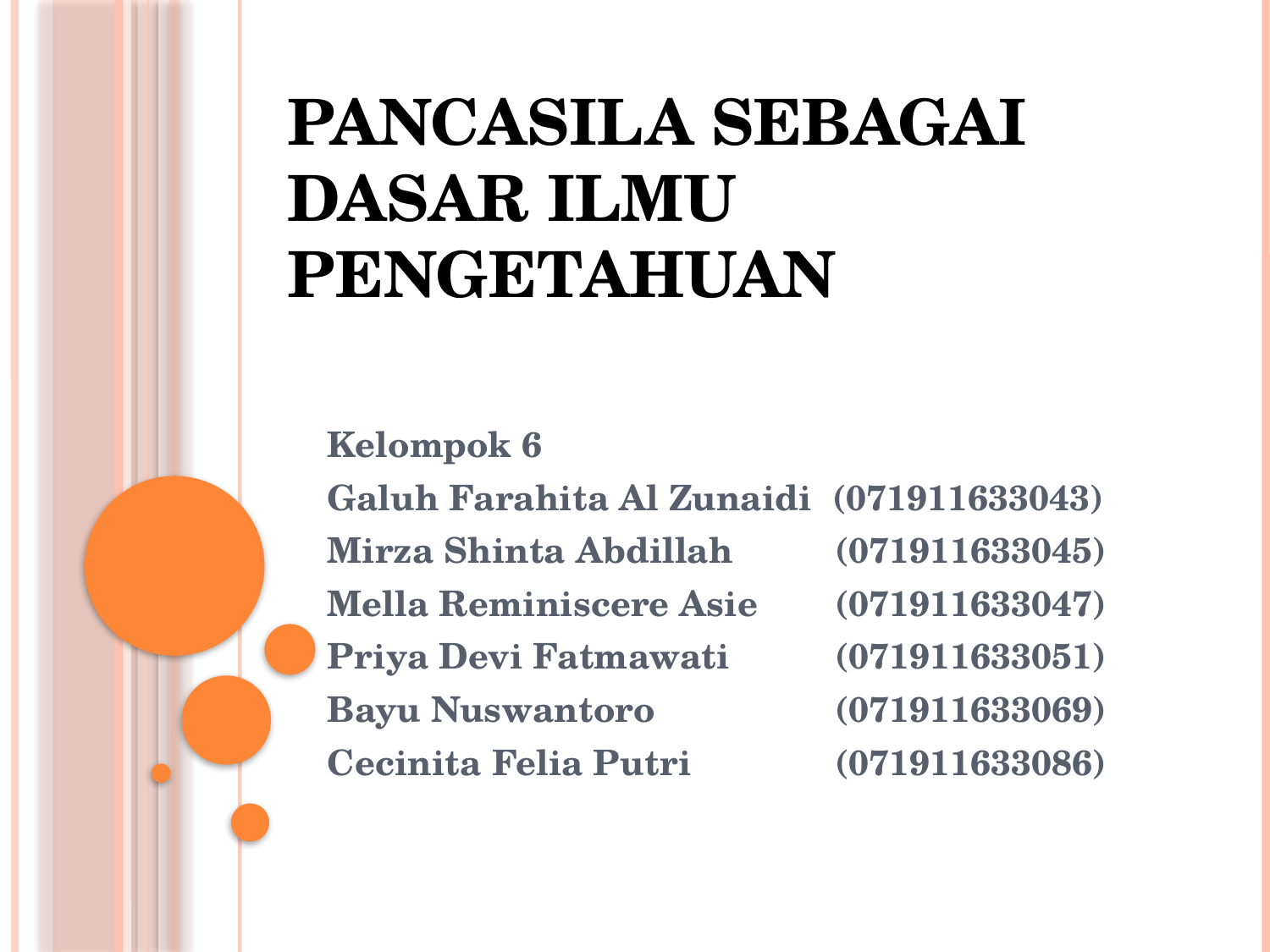

# PANCASILA SEBAGAI DASAR ILMU PENGETAHUAN
Kelompok 6
Galuh Farahita Al Zunaidi  (071911633043)
Mirza Shinta Abdillah          (071911633045)
Mella Reminiscere Asie	(071911633047)
Priya Devi Fatmawati	(071911633051)
Bayu Nuswantoro		(071911633069)
Cecinita Felia Putri		(071911633086)